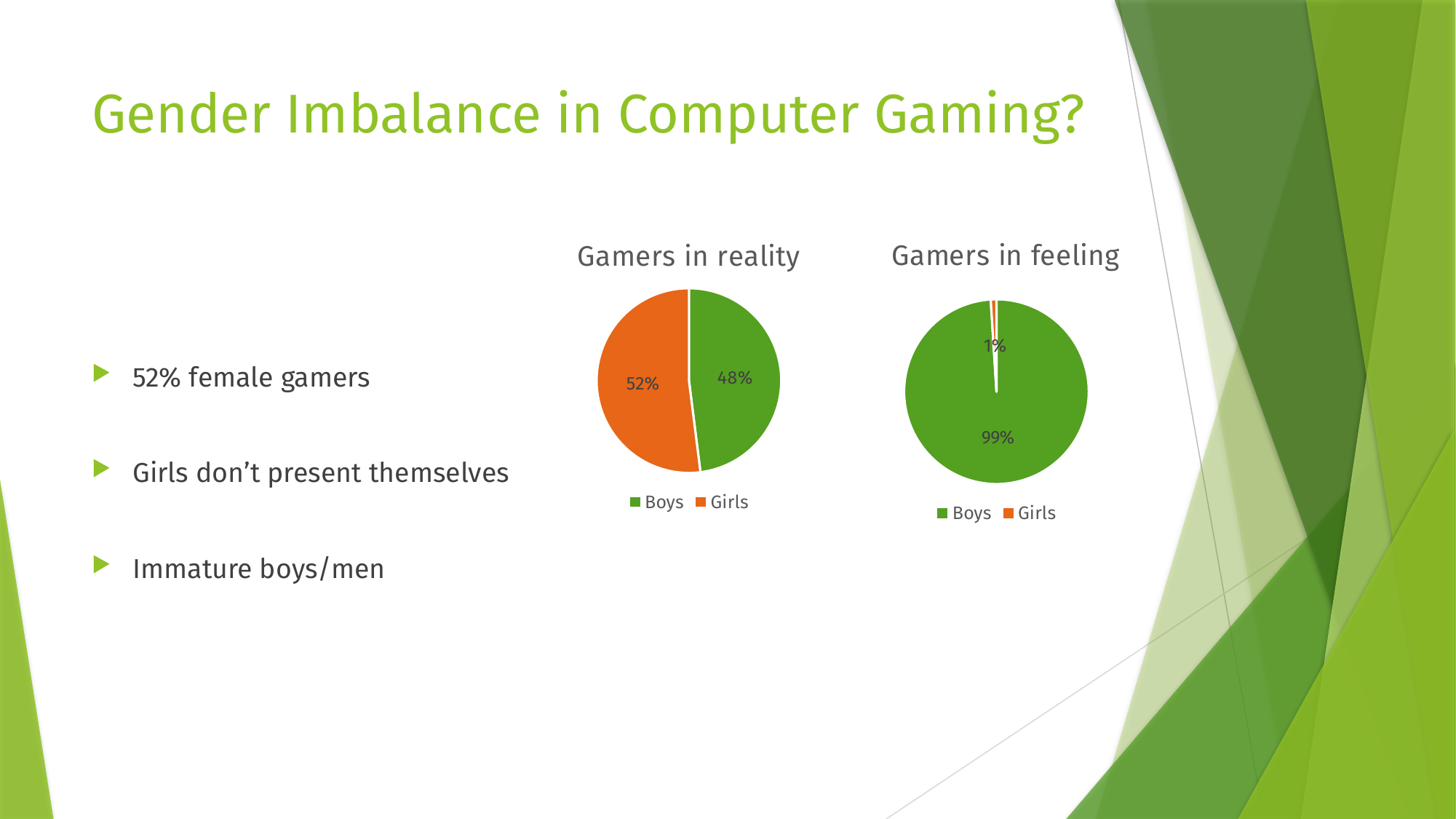

# Gender Imbalance in Computer Gaming?

### Chart:

| Category | Gamers in reality |
|---|---|
| Boys | 48.0 |
| Girls | 52.0 |

### Chart:

| Category | Gamers in feeling |
|---|---|
| Boys | 99.0 |
| Girls | 1.0 |

52% female gamers

Girls don’t present themselves

Immature boys/men